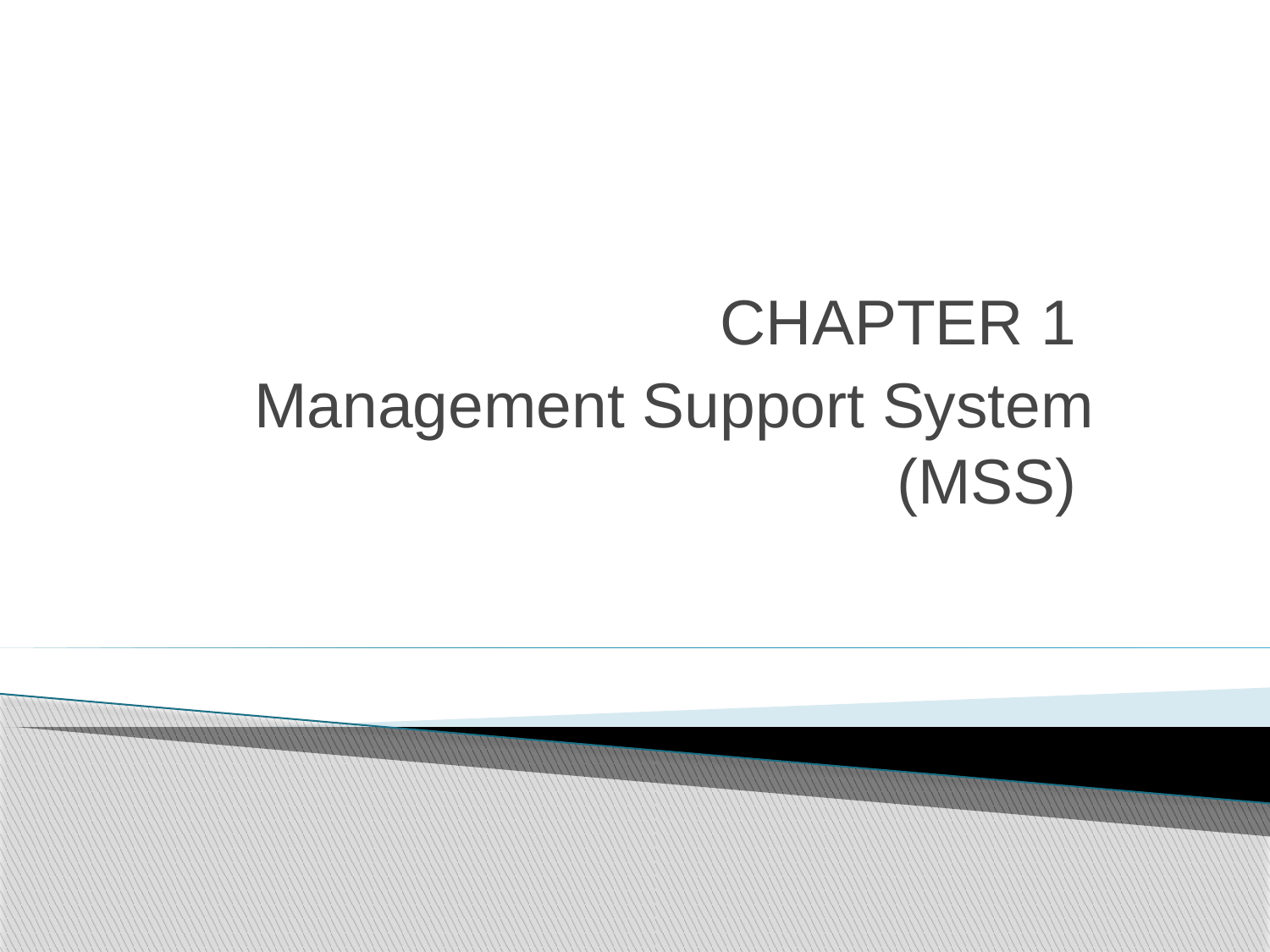

#
CHAPTER 1
Management Support System (MSS)